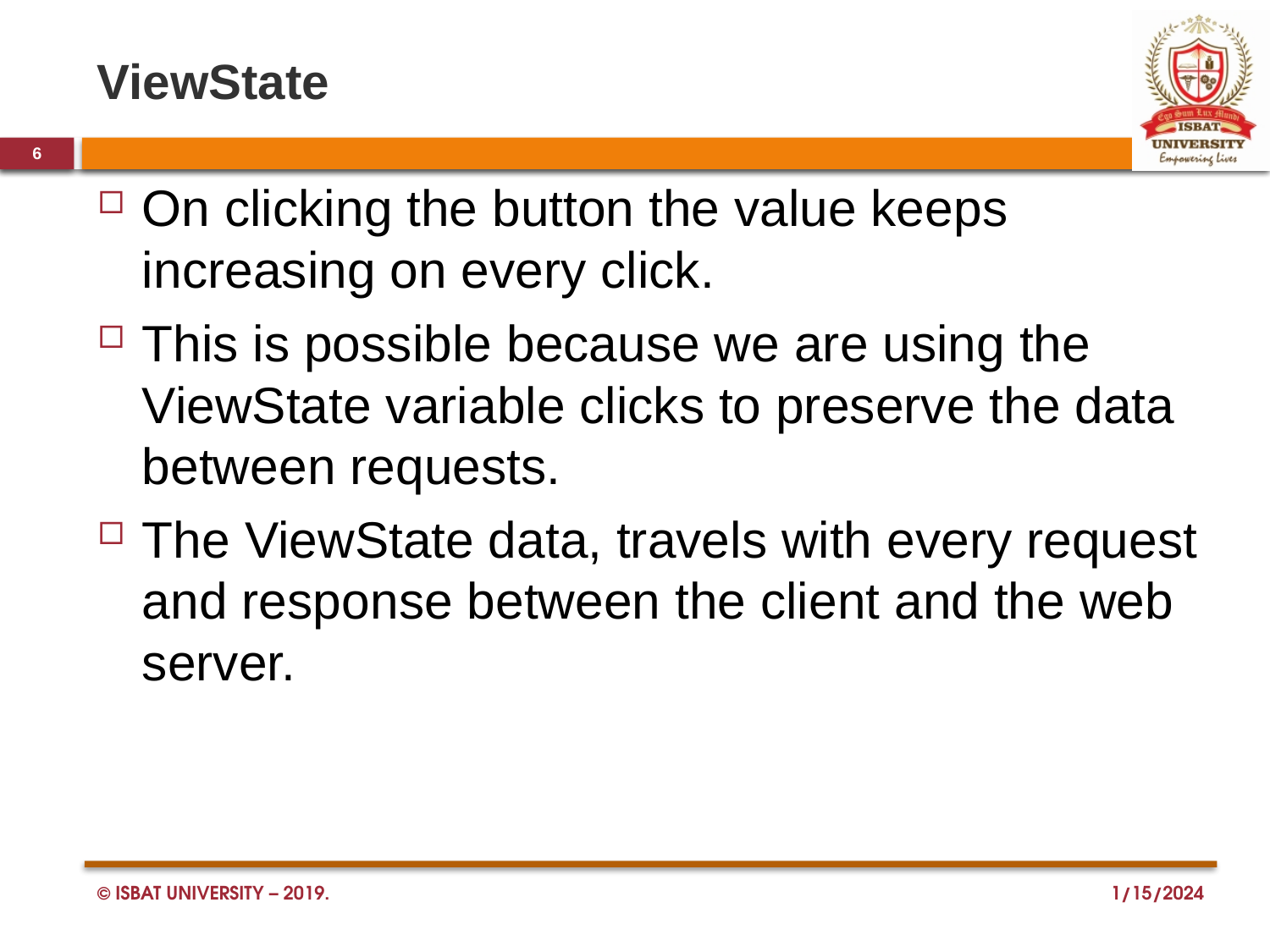

# ViewState
6
On clicking the button the value keeps increasing on every click.
This is possible because we are using the ViewState variable clicks to preserve the data between requests.
The ViewState data, travels with every request and response between the client and the web server.